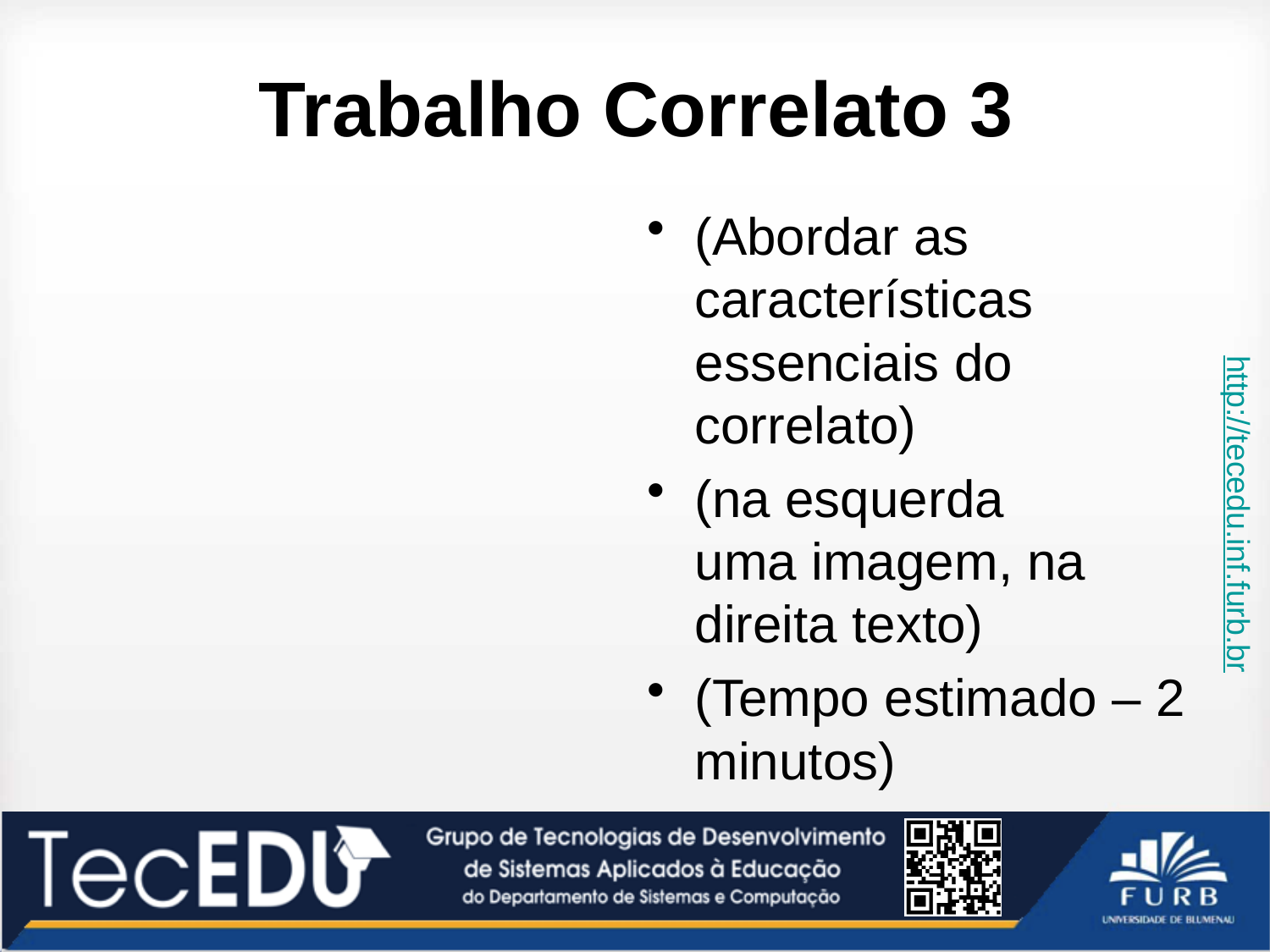

# Trabalho Correlato 3
(Abordar as características essenciais do correlato)
(na esquerda uma imagem, na direita texto)
(Tempo estimado – 2 minutos)